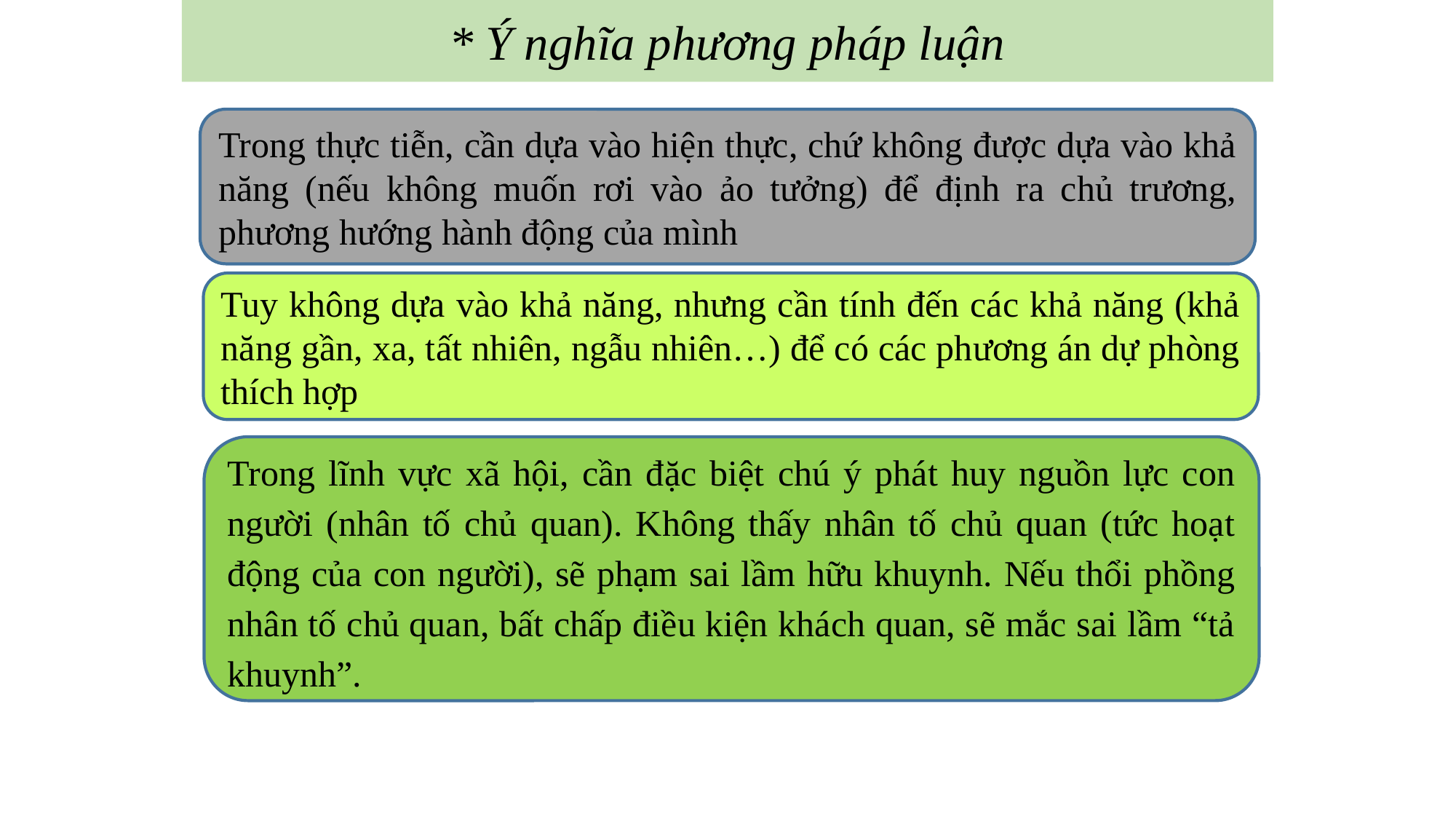

* Ý nghĩa phương pháp luận
Trong thực tiễn, cần dựa vào hiện thực, chứ không được dựa vào khả năng (nếu không muốn rơi vào ảo tưởng) để định ra chủ trương, phương hướng hành động của mình
Tuy không dựa vào khả năng, nhưng cần tính đến các khả năng (khả năng gần, xa, tất nhiên, ngẫu nhiên…) để có các phương án dự phòng thích hợp
Trong lĩnh vực xã hội, cần đặc biệt chú ý phát huy nguồn lực con người (nhân tố chủ quan). Không thấy nhân tố chủ quan (tức hoạt động của con người), sẽ phạm sai lầm hữu khuynh. Nếu thổi phồng nhân tố chủ quan, bất chấp điều kiện khách quan, sẽ mắc sai lầm “tả khuynh”.